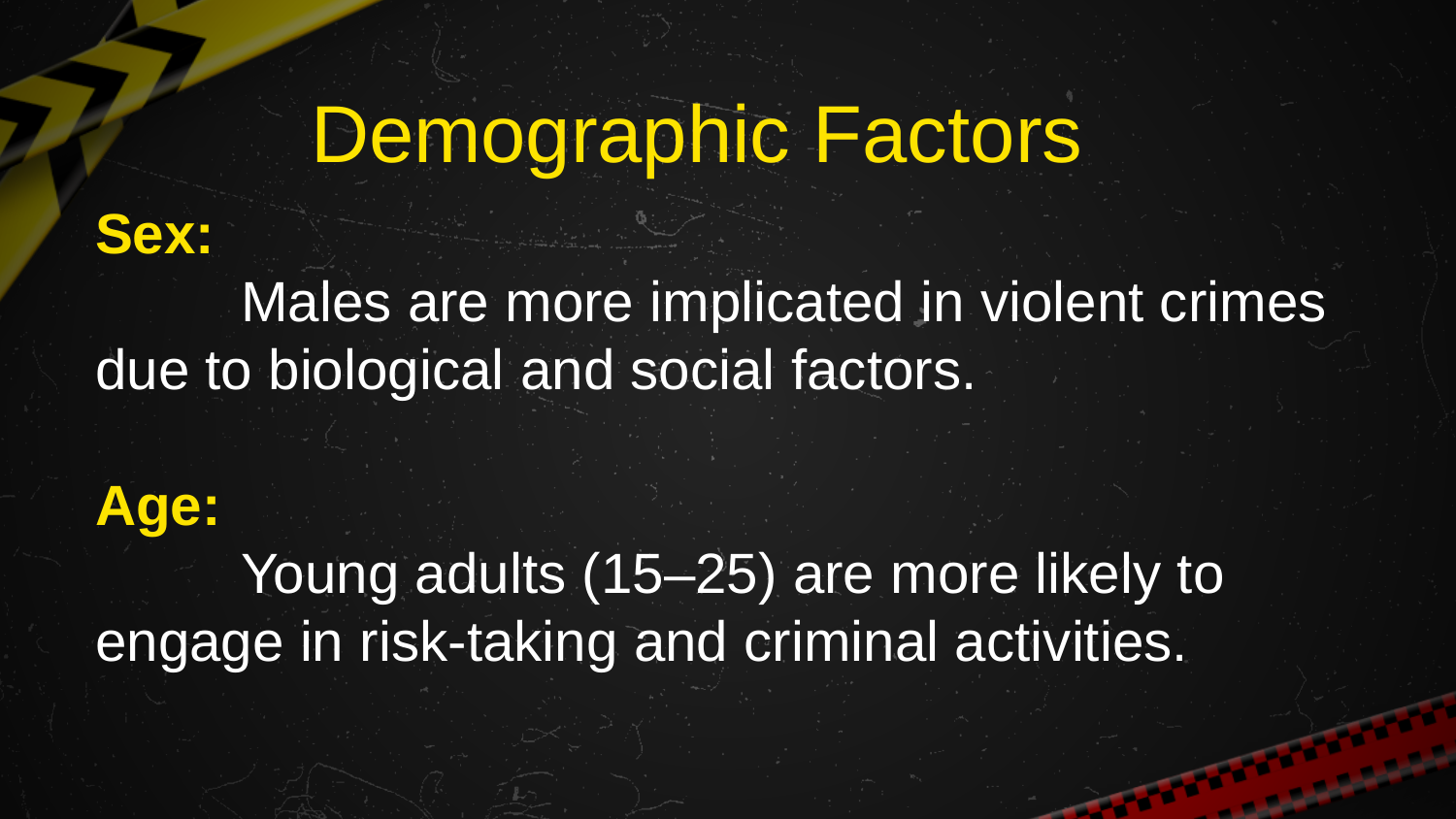

# Demographic Factors
Sex:
	Males are more implicated in violent crimes due to biological and social factors.

Age:
	Young adults (15–25) are more likely to engage in risk-taking and criminal activities.